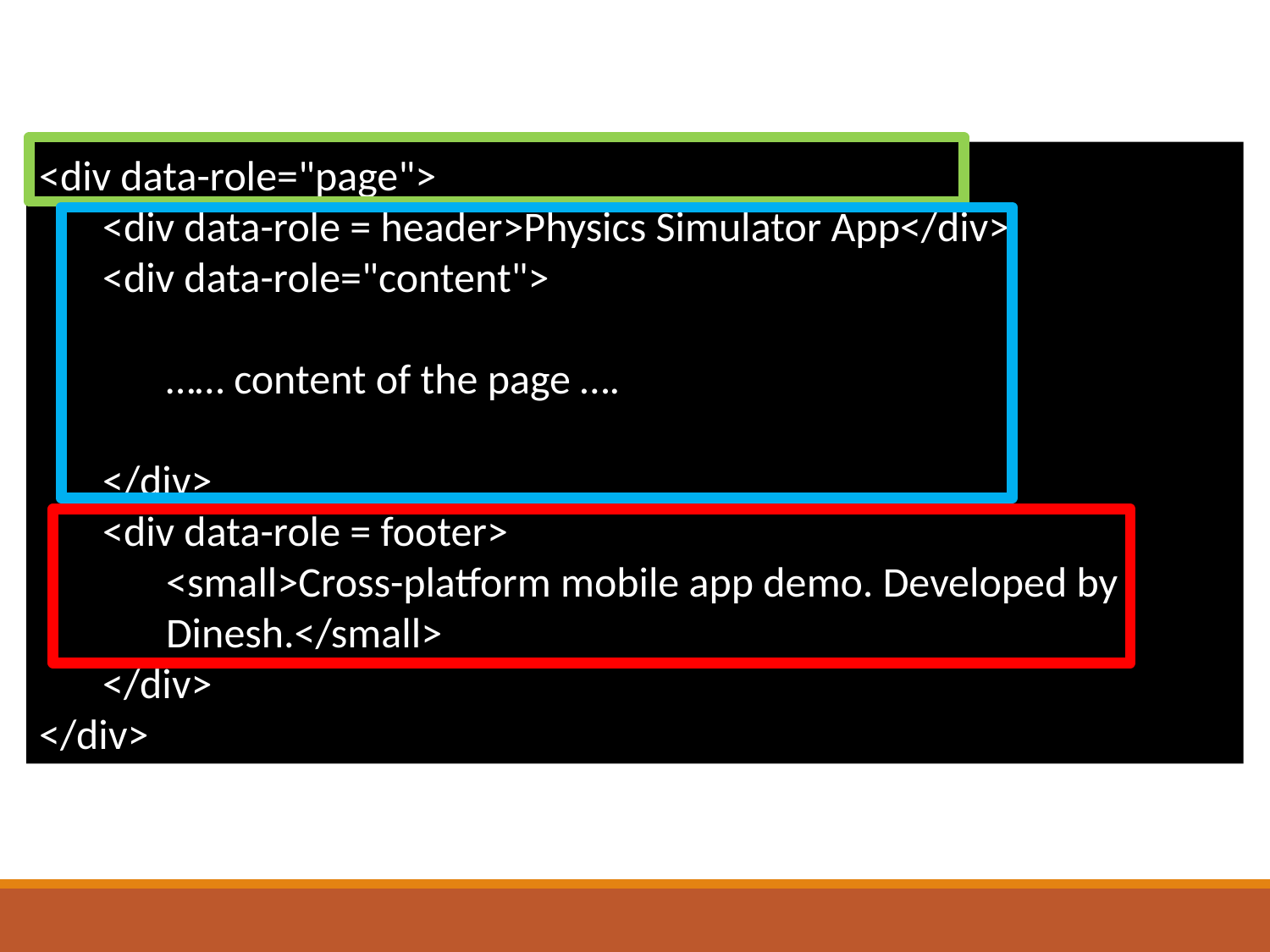

#

<div data-role="page">
<div data-role = header>Physics Simulator App</div>
<div data-role="content">

…… content of the page ….

</div>
<div data-role = footer>
<small>Cross-platform mobile app demo. Developed by Dinesh.</small>
</div>
</div>